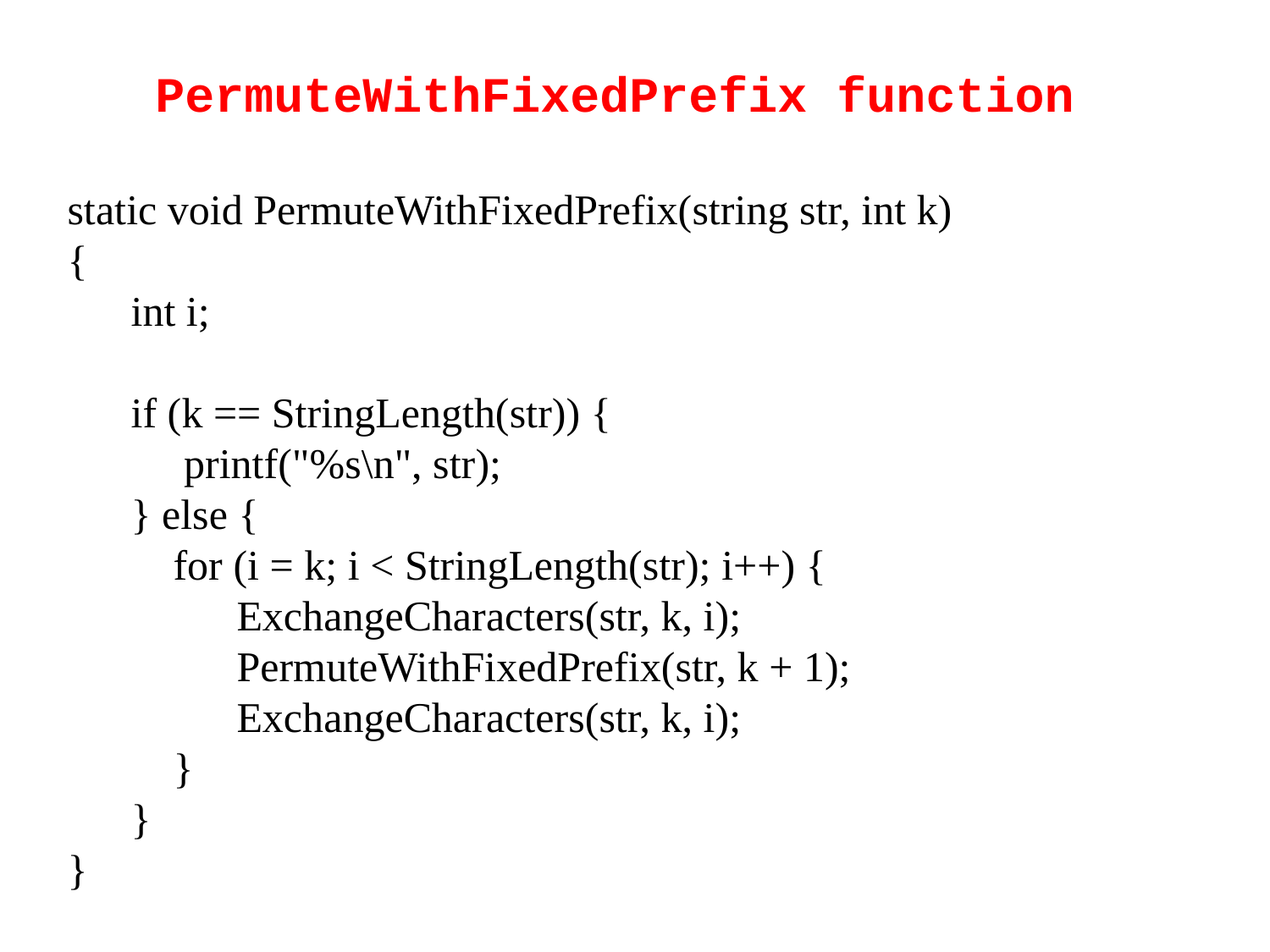

PermuteWithFixedPrefix function
static void PermuteWithFixedPrefix(string str, int k)
{
      int i;

      if (k == StringLength(str)) {
           printf("%s\n", str);
      } else {
          for (i = k; i < StringLength(str); i++) {
                ExchangeCharacters(str, k, i);
                PermuteWithFixedPrefix(str, k + 1);
                ExchangeCharacters(str, k, i);
          }
      }
}